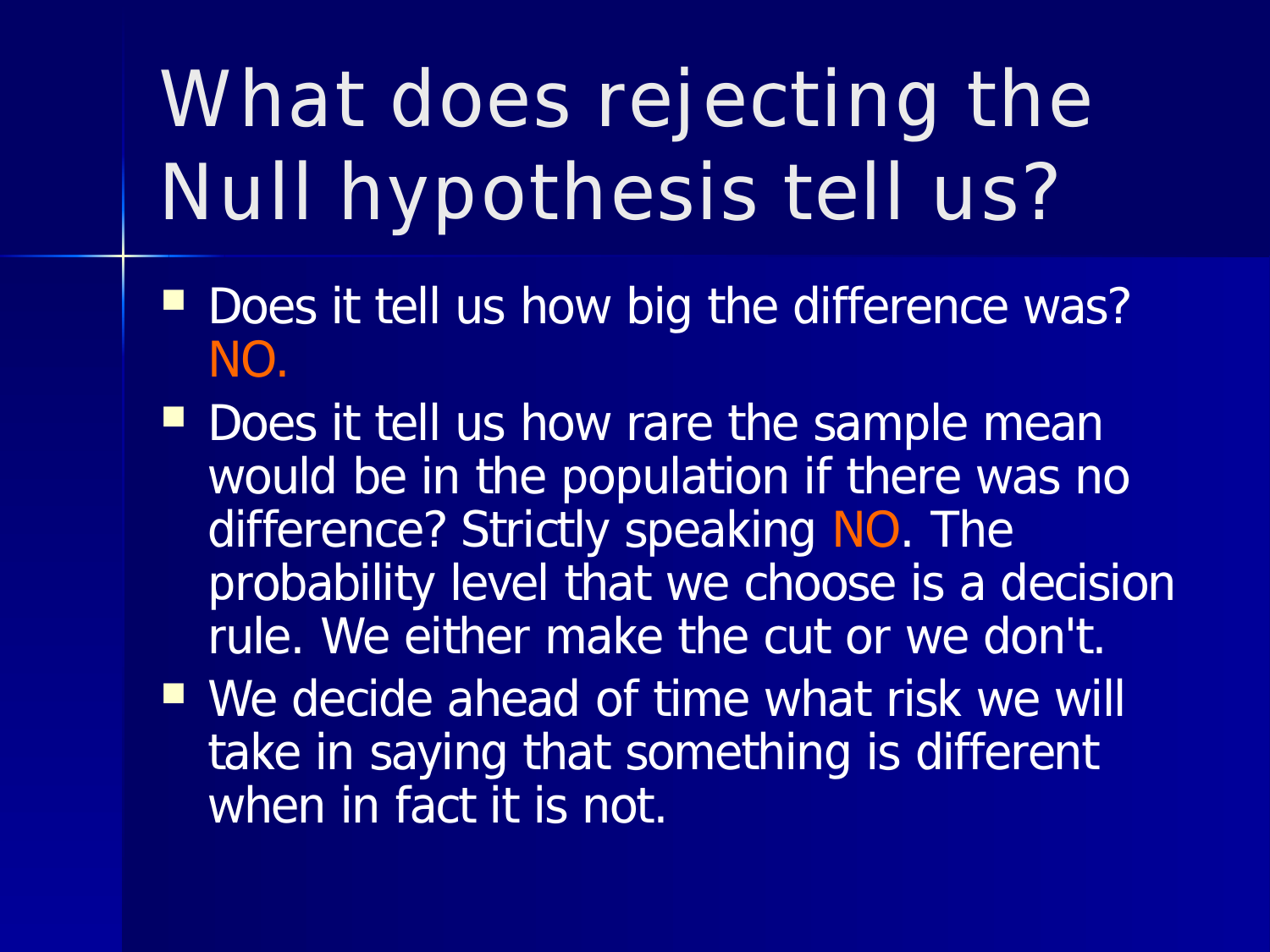

# What does rejecting the Null hypothesis tell us?
Does it tell us how big the difference was? NO.
Does it tell us how rare the sample mean would be in the population if there was no difference? Strictly speaking NO. The probability level that we choose is a decision rule. We either make the cut or we don't.
We decide ahead of time what risk we will take in saying that something is different when in fact it is not.